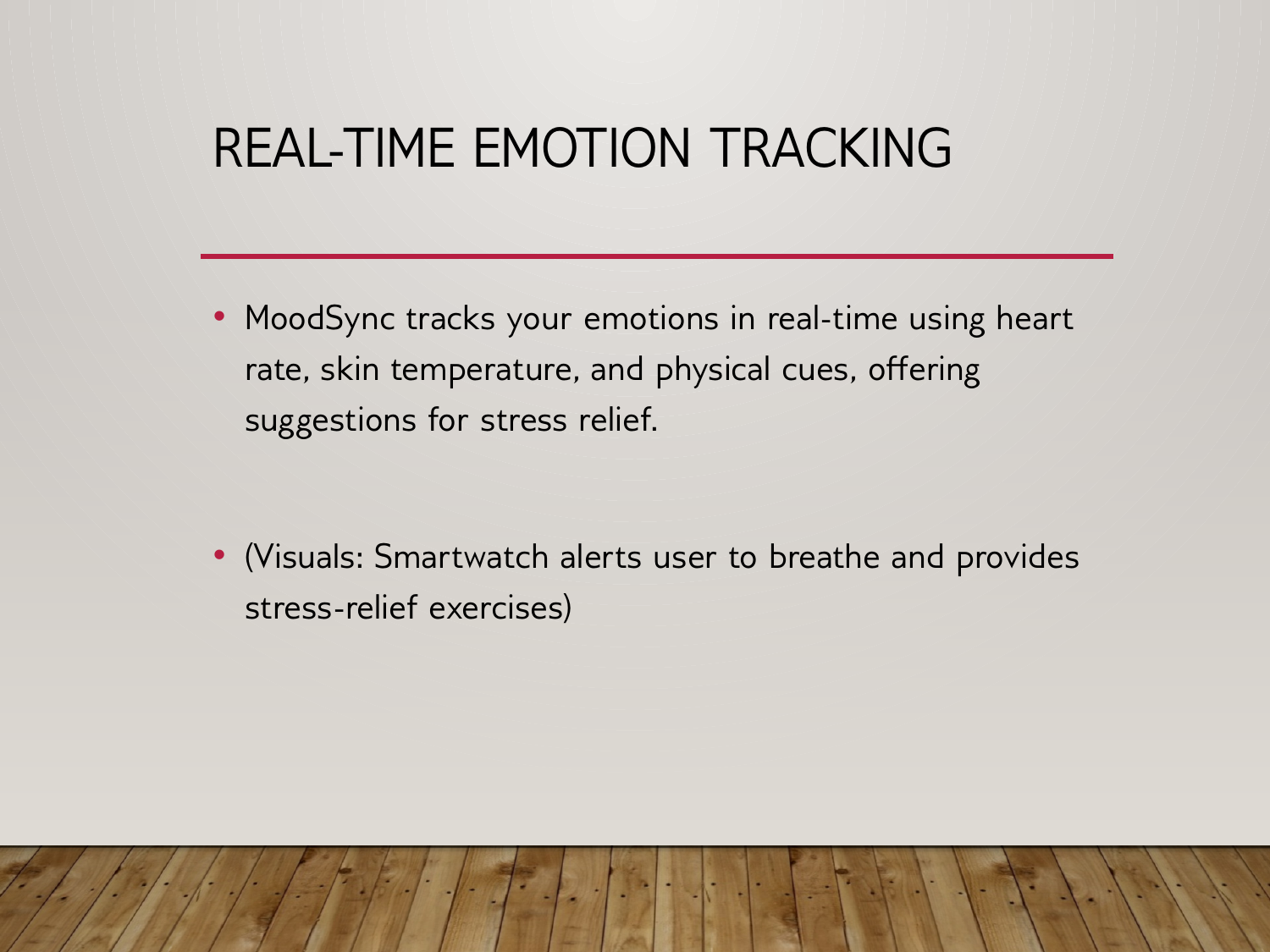

# Real-time Emotion Tracking
MoodSync tracks your emotions in real-time using heart rate, skin temperature, and physical cues, offering suggestions for stress relief.

(Visuals: Smartwatch alerts user to breathe and provides stress-relief exercises)